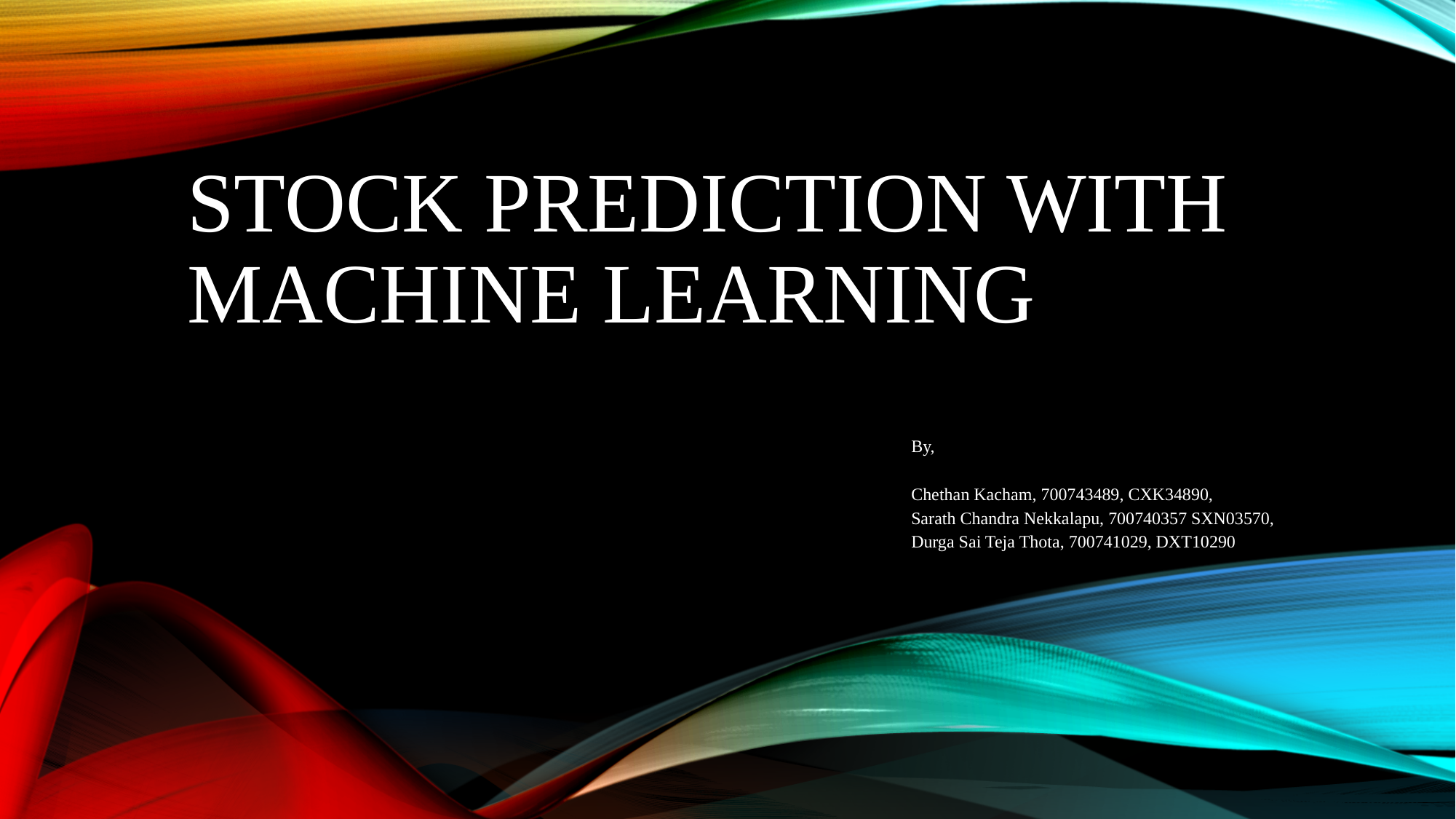

# Stock Prediction With Machine Learning
By,

Chethan Kacham, 700743489, CXK34890,
Sarath Chandra Nekkalapu, 700740357 SXN03570,
Durga Sai Teja Thota, 700741029, DXT10290